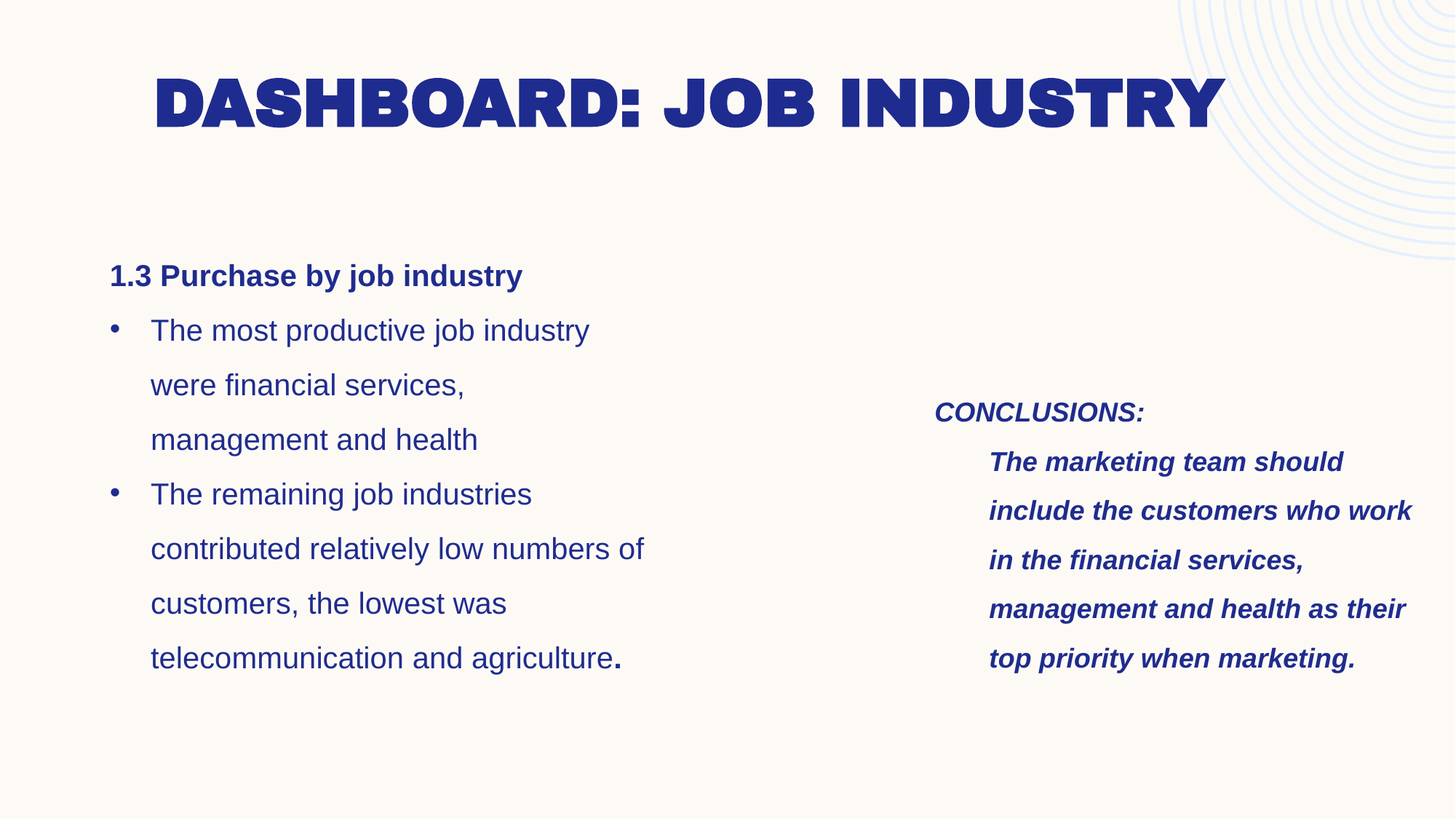

# DASHBOARD: job industry
1.3 Purchase by job industry
The most productive job industry were financial services,  management and health
The remaining job industries contributed relatively low numbers of customers, the lowest was telecommunication and agriculture.
CONCLUSIONS:
The marketing team should include the customers who work in the financial services, management and health as their top priority when marketing.